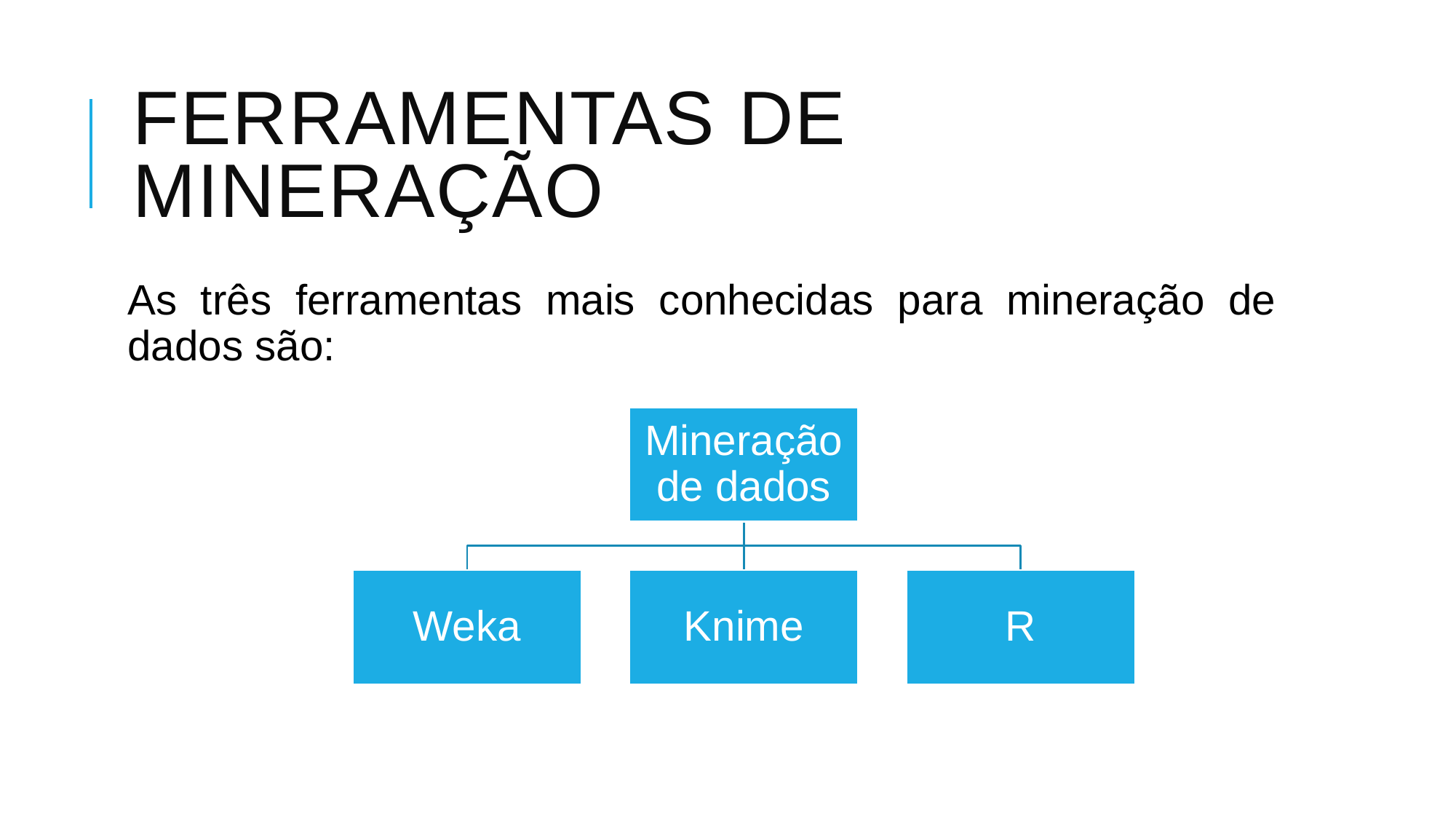

# Ferramentas de mineração
As três ferramentas mais conhecidas para mineração de dados são:
Mineração de dados
Weka
Knime
R